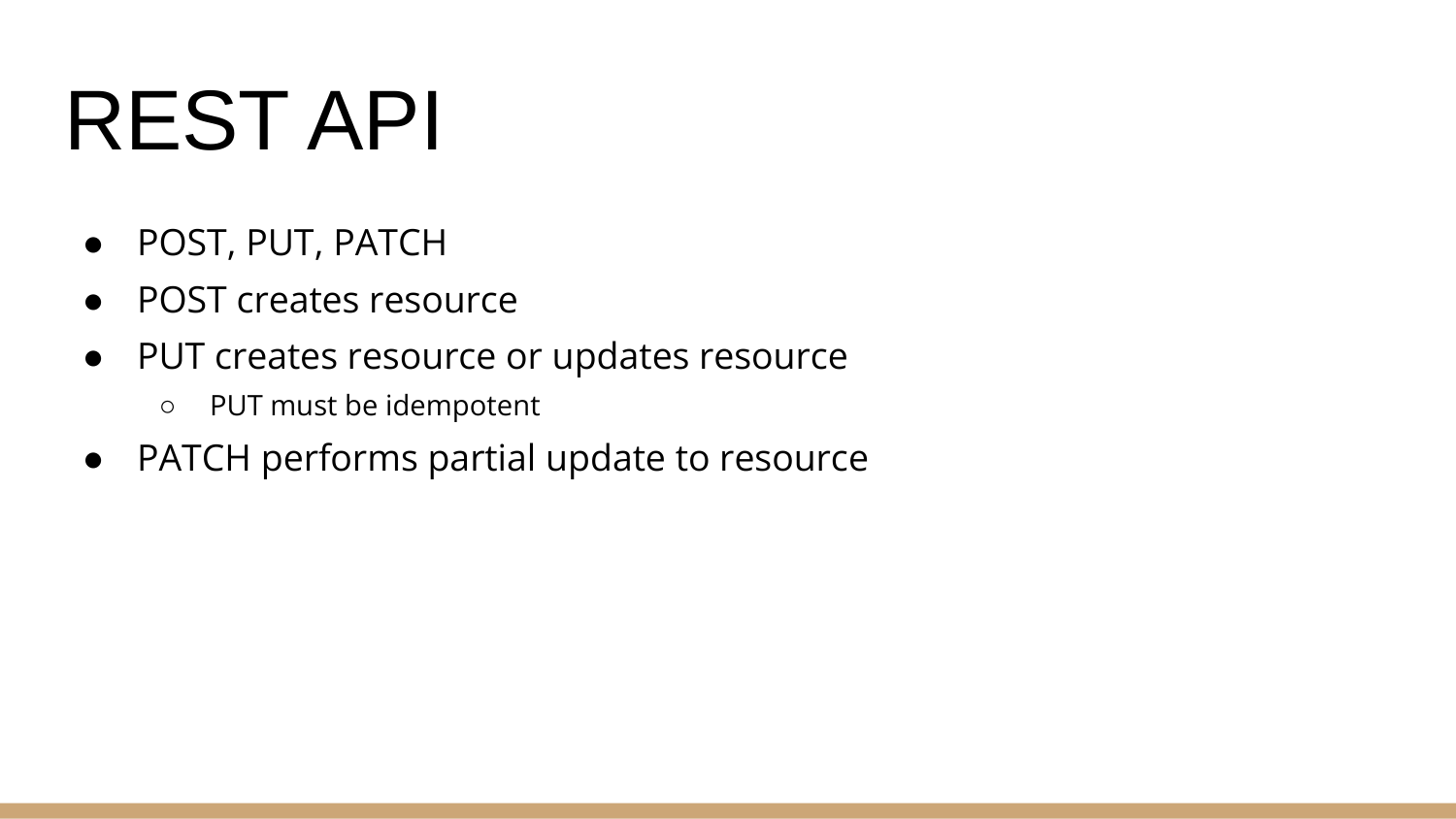

# REST API
POST, PUT, PATCH
POST creates resource
PUT creates resource or updates resource
PUT must be idempotent
PATCH performs partial update to resource